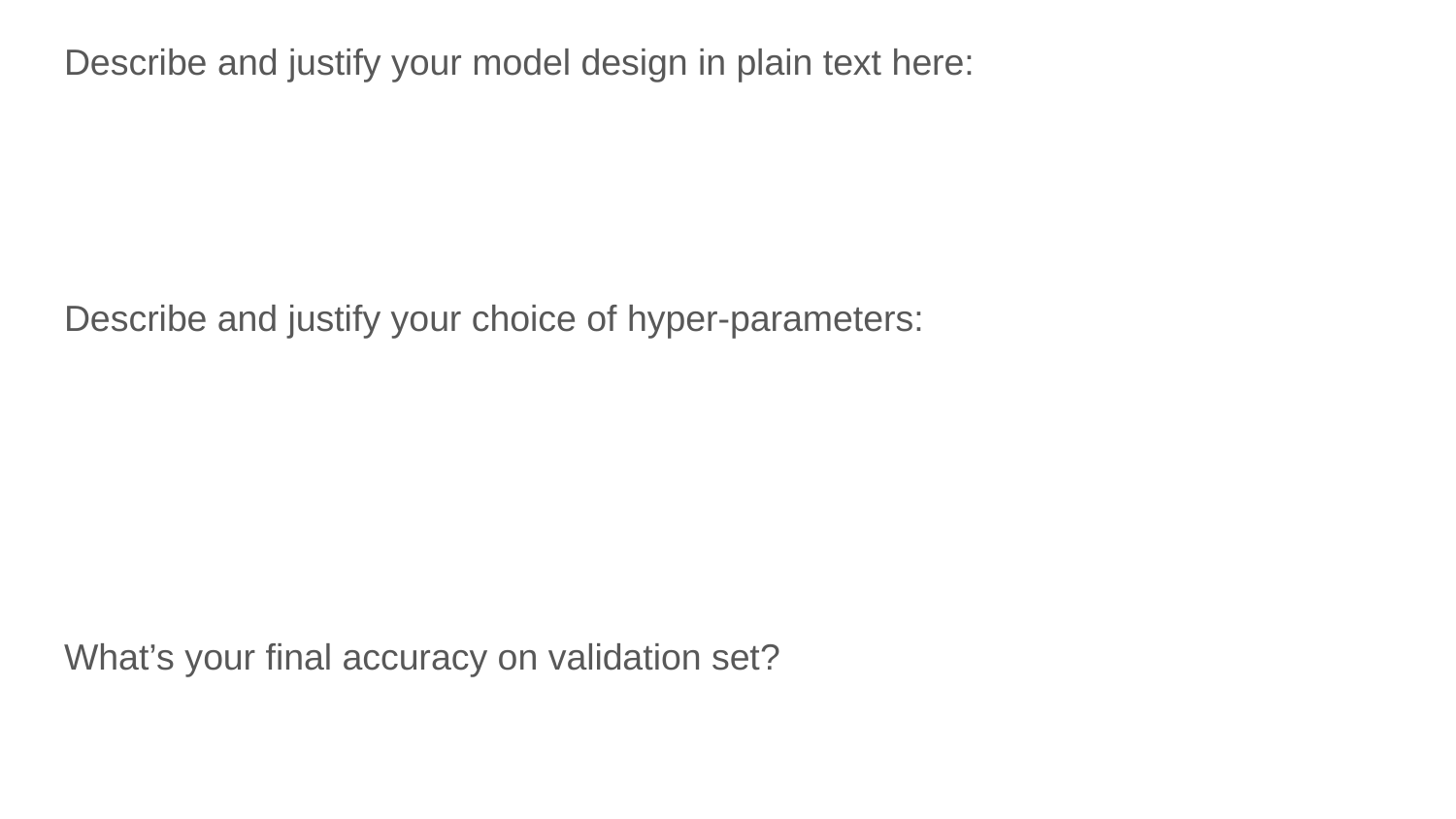

Describe and justify your model design in plain text here:
Describe and justify your choice of hyper-parameters:
What’s your final accuracy on validation set?